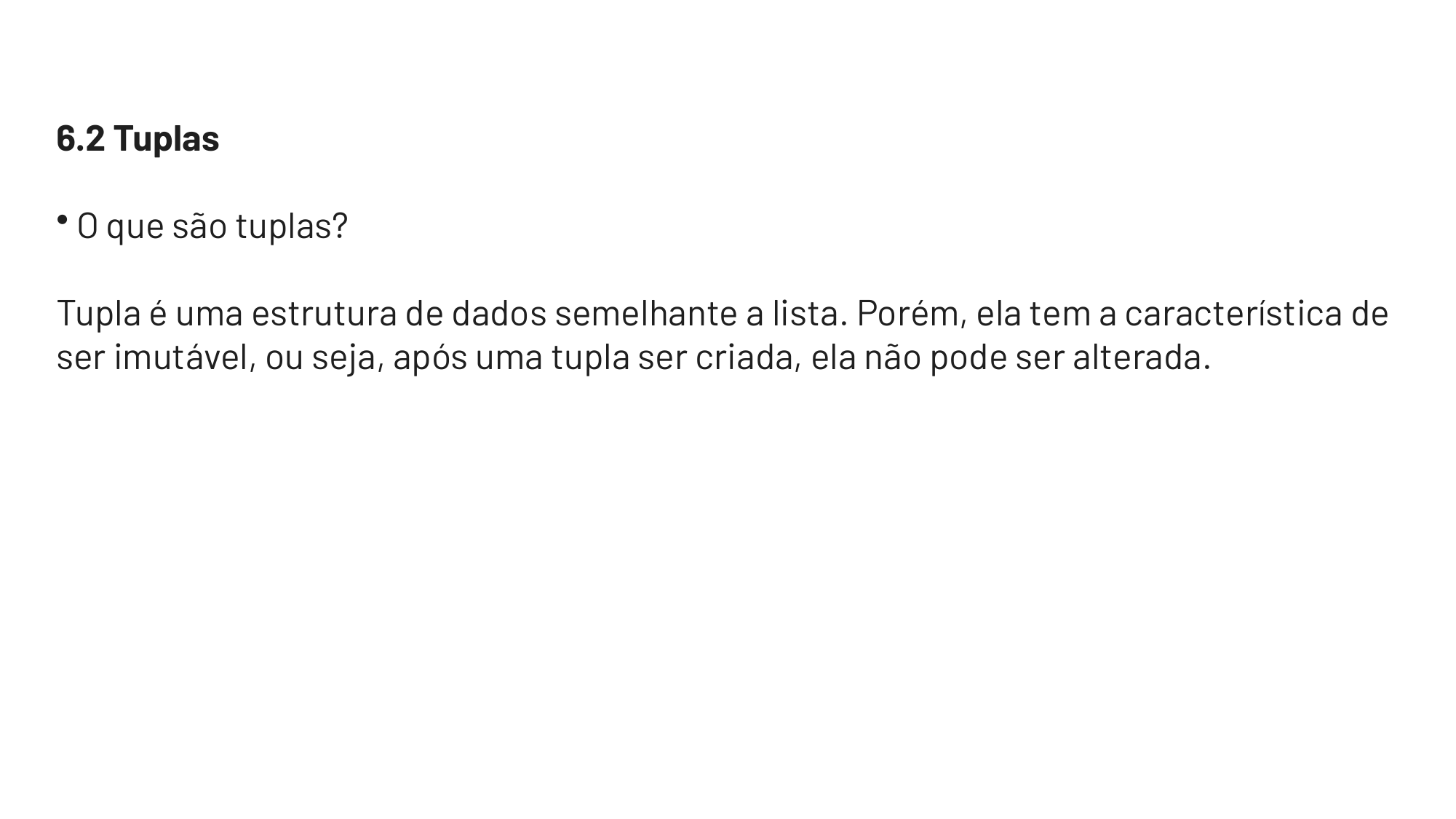

6.2 Tuplas

 O que são tuplas?

Tupla é uma estrutura de dados semelhante a lista. Porém, ela tem a característica de ser imutável, ou seja, após uma tupla ser criada, ela não pode ser alterada.